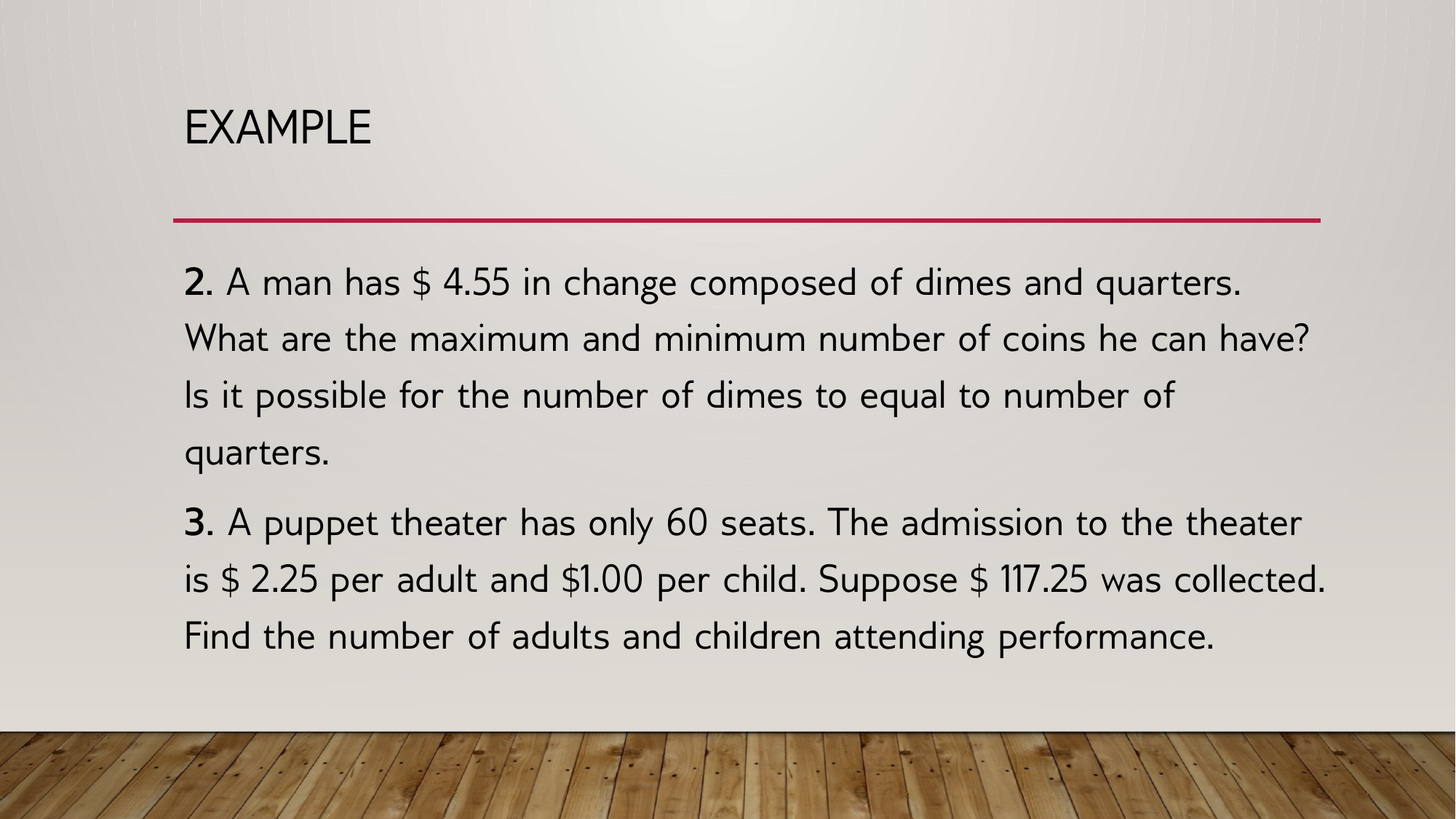

# example
2. A man has $ 4.55 in change composed of dimes and quarters. What are the maximum and minimum number of coins he can have? Is it possible for the number of dimes to equal to number of quarters.
3. A puppet theater has only 60 seats. The admission to the theater is $ 2.25 per adult and $1.00 per child. Suppose $ 117.25 was collected. Find the number of adults and children attending performance.